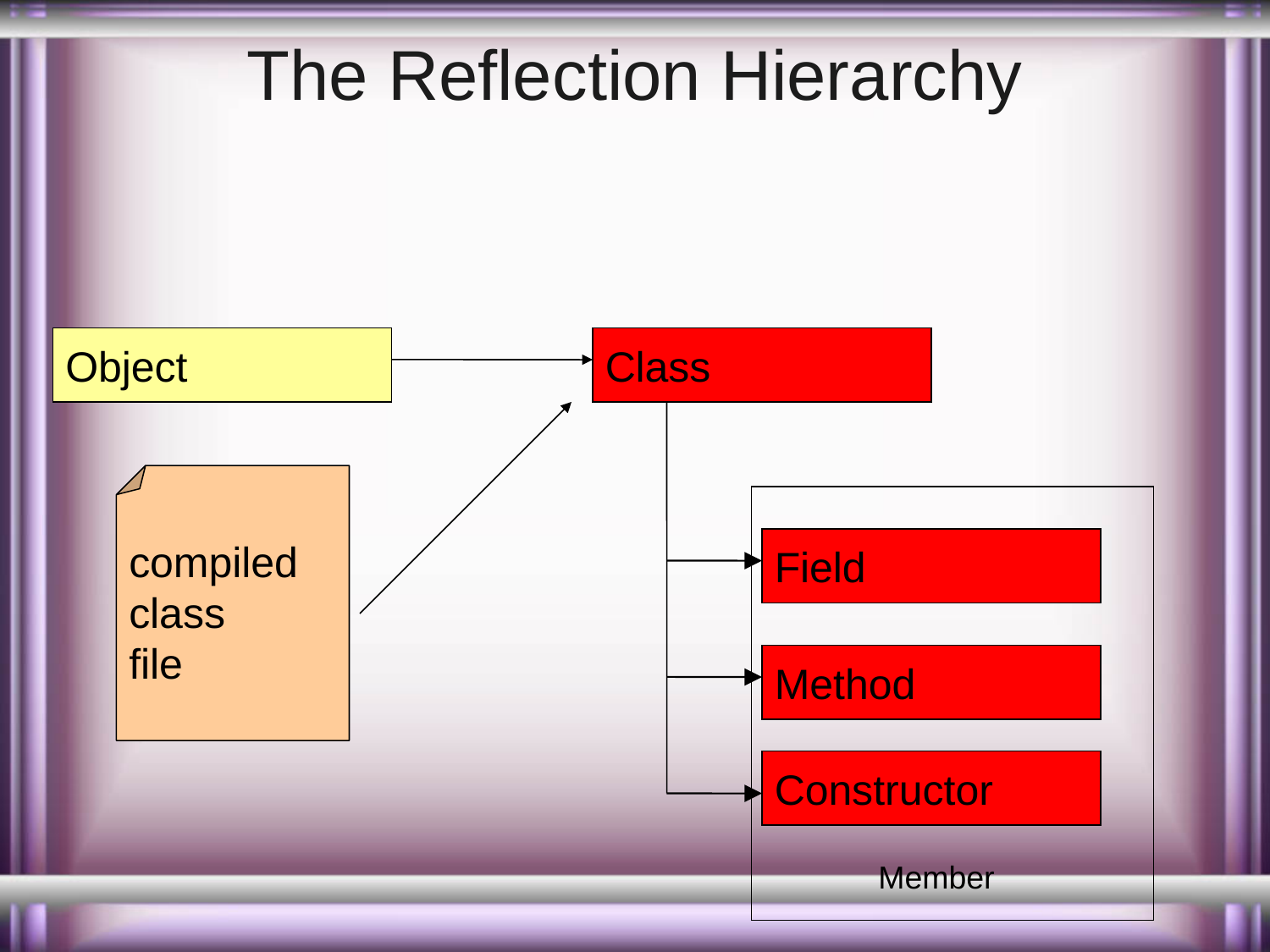

# The Reflection Hierarchy
Object
Class

compiled
class
file

Field

Method

Constructor

Member